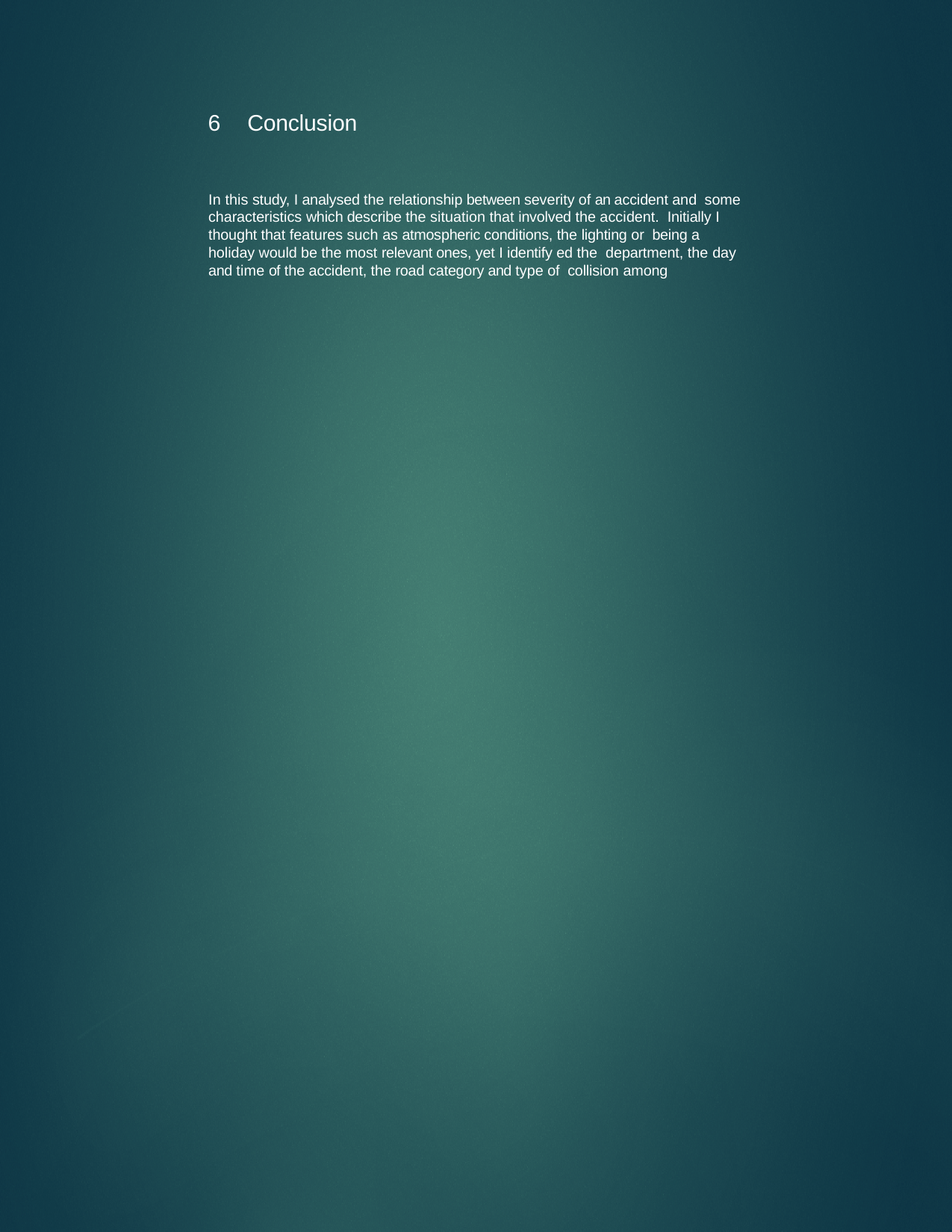

6	Conclusion
In this study, I analysed the relationship between severity of an accident and  some characteristics which describe the situation that involved the accident.  Initially I thought that features such as atmospheric conditions, the lighting or  being a holiday would be the most relevant ones, yet I identify ed the  department, the day and time of the accident, the road category and type of  collision among